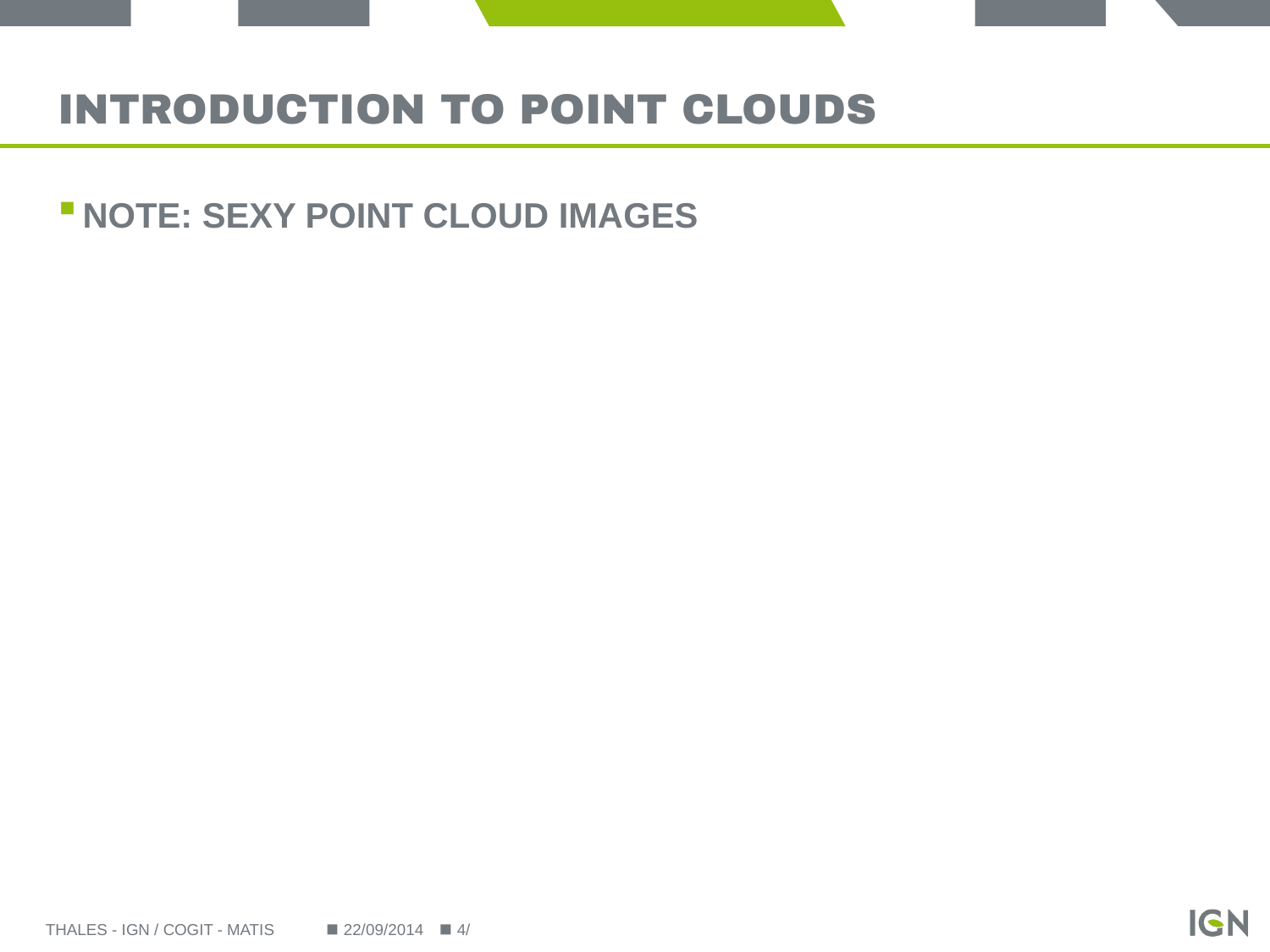

# Introduction to Point clouds
Note: sexy point cloud images
Thales - IGN / COGIT - MATIS
22/09/2014
4/